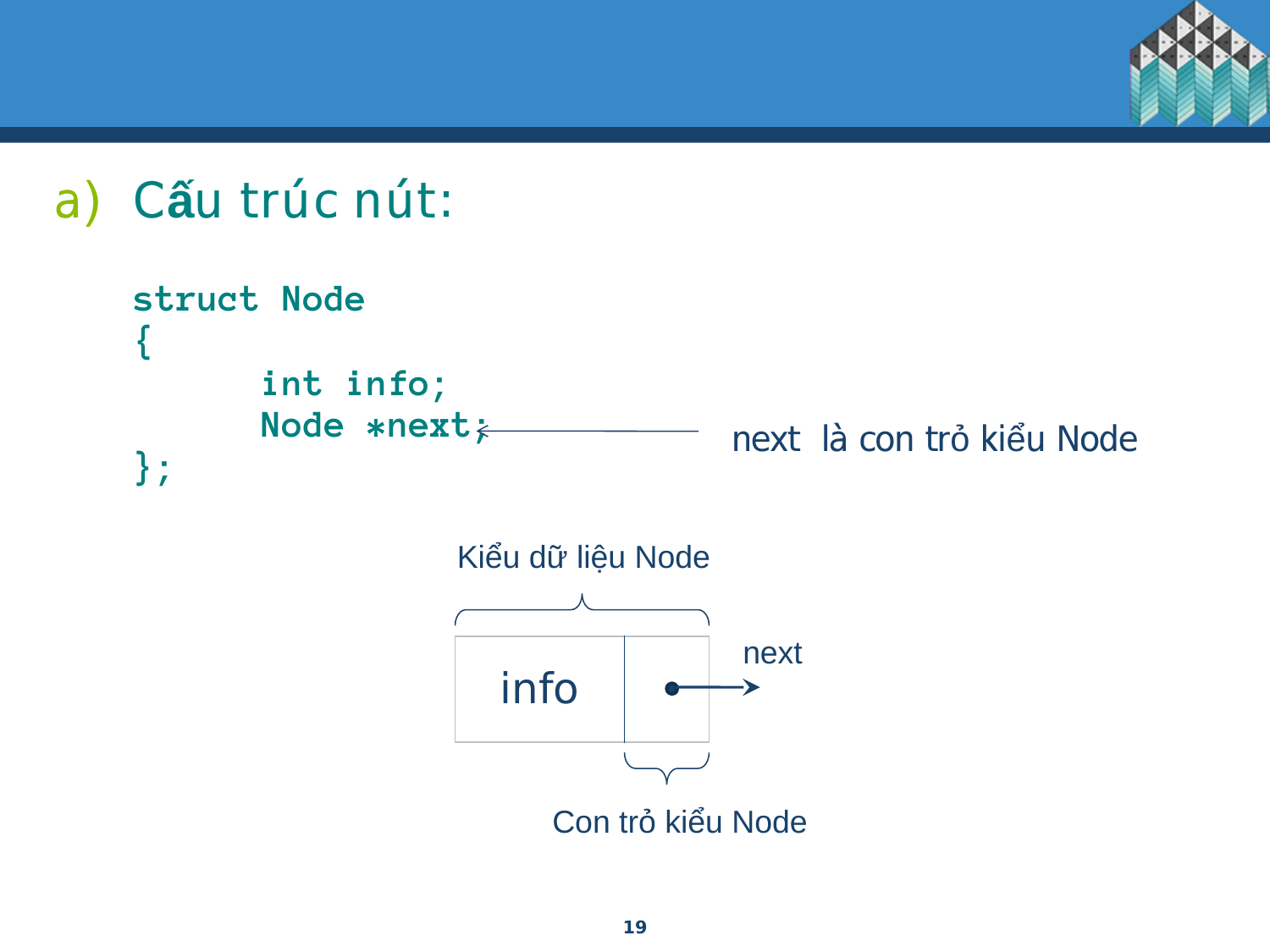

Cấu trúc nút:

	struct Node
	{
		int info;
		Node *next;
	};

next  là con trỏ kiểu Node

Kiểu dữ liệu Node
next
| info |  |
| --- | --- |

Con trỏ kiểu Node
19